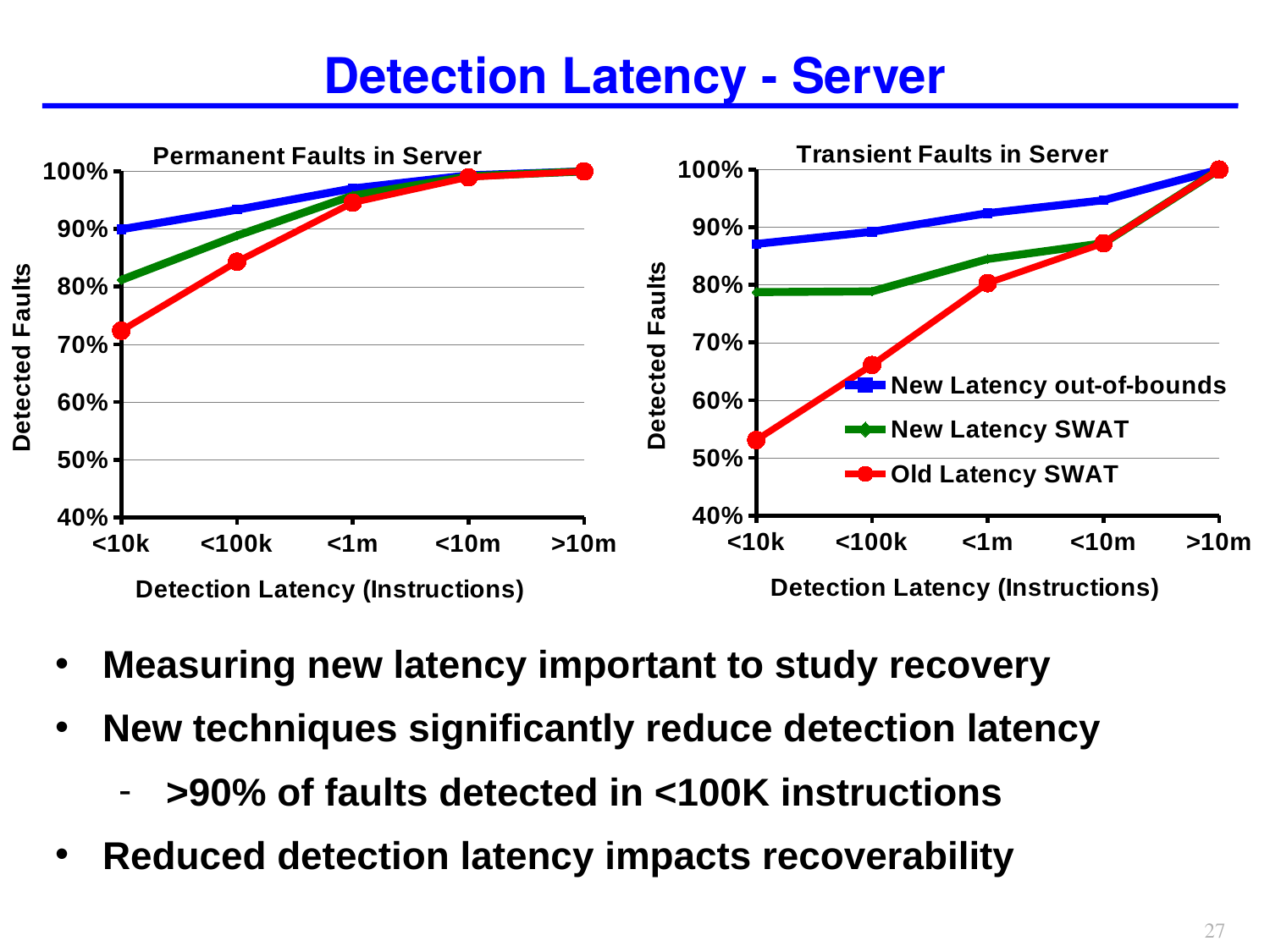

# Detection Latency - Server

### Chart: Transient Faults in Server

| Category | New Latency out-of-bounds | New Latency SWAT | Old Latency SWAT |
|---|---|---|---|
| <10k | 0.8711000000000003 | 0.7876000000000003 | 0.531 |
| <100k | 0.8922 | 0.7888000000000003 | 0.6611000000000004 |
| <1m | 0.9244 | 0.8449000000000003 | 0.8031 |
| <10m | 0.9468000000000003 | 0.8723000000000003 | 0.8723000000000003 |
| >10m | 1.0 | 1.0 | 1.0 |

### Chart: Permanent Faults in Server

| Category | New Latency out-of-bounds | New Latency SWAT | Old Latency SWAT |
|---|---|---|---|
| <10k | 0.8996000000000003 | 0.8117000000000003 | 0.7238000000000003 |
| <100k | 0.9336000000000003 | 0.8885 | 0.8434 |
| <1m | 0.9704 | 0.9580500000000003 | 0.9457000000000003 |
| <10m | 0.9932 | 0.9914499999999997 | 0.9897 |
| >10m | 1.0 | 1.0 | 1.0 |
Measuring new latency important to study recovery
New techniques significantly reduce detection latency
>90% of faults detected in <100K instructions
Reduced detection latency impacts recoverability
27